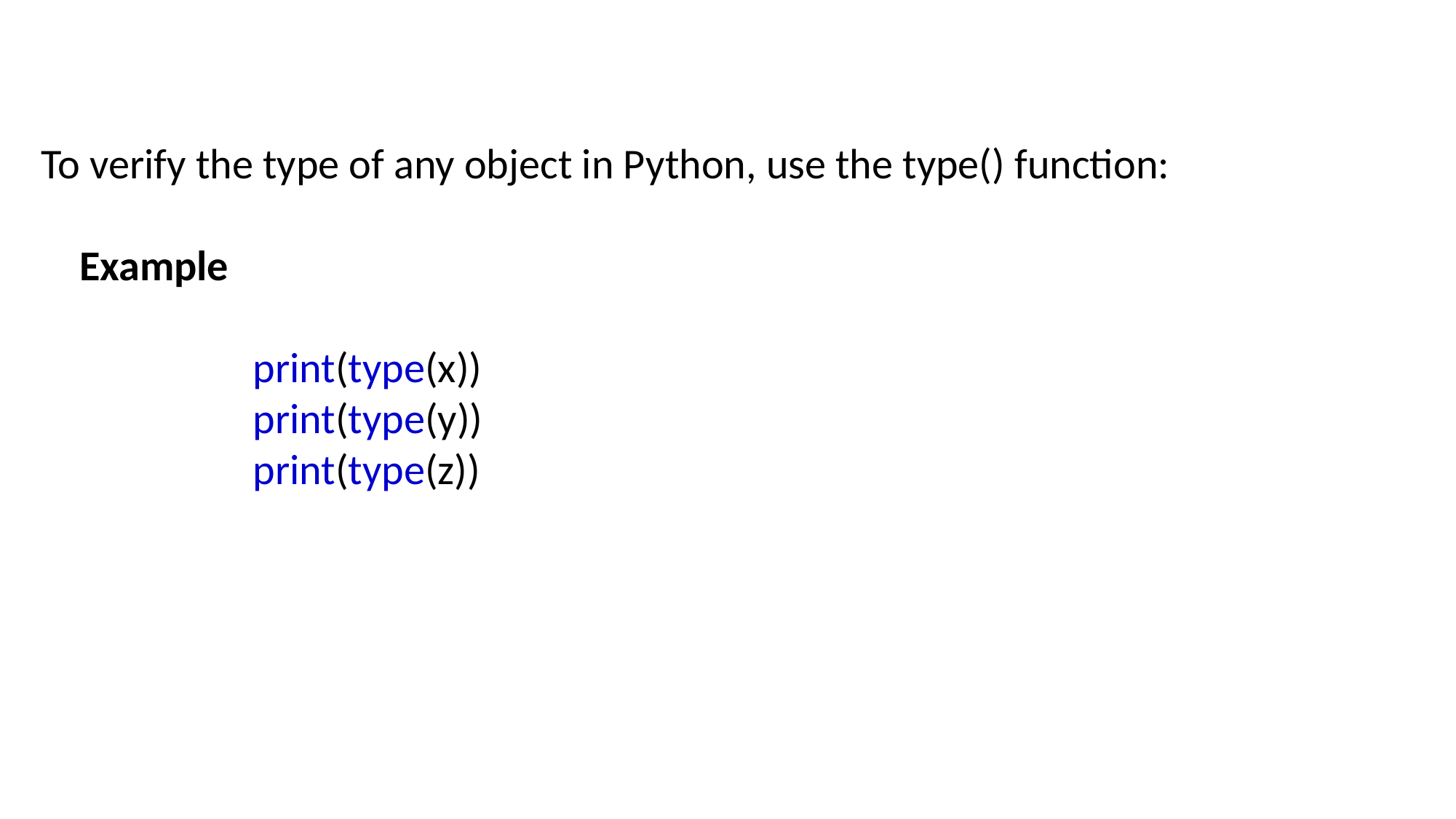

To verify the type of any object in Python, use the type() function:

    Example

                      print(type(x))
                      print(type(y))
                      print(type(z))